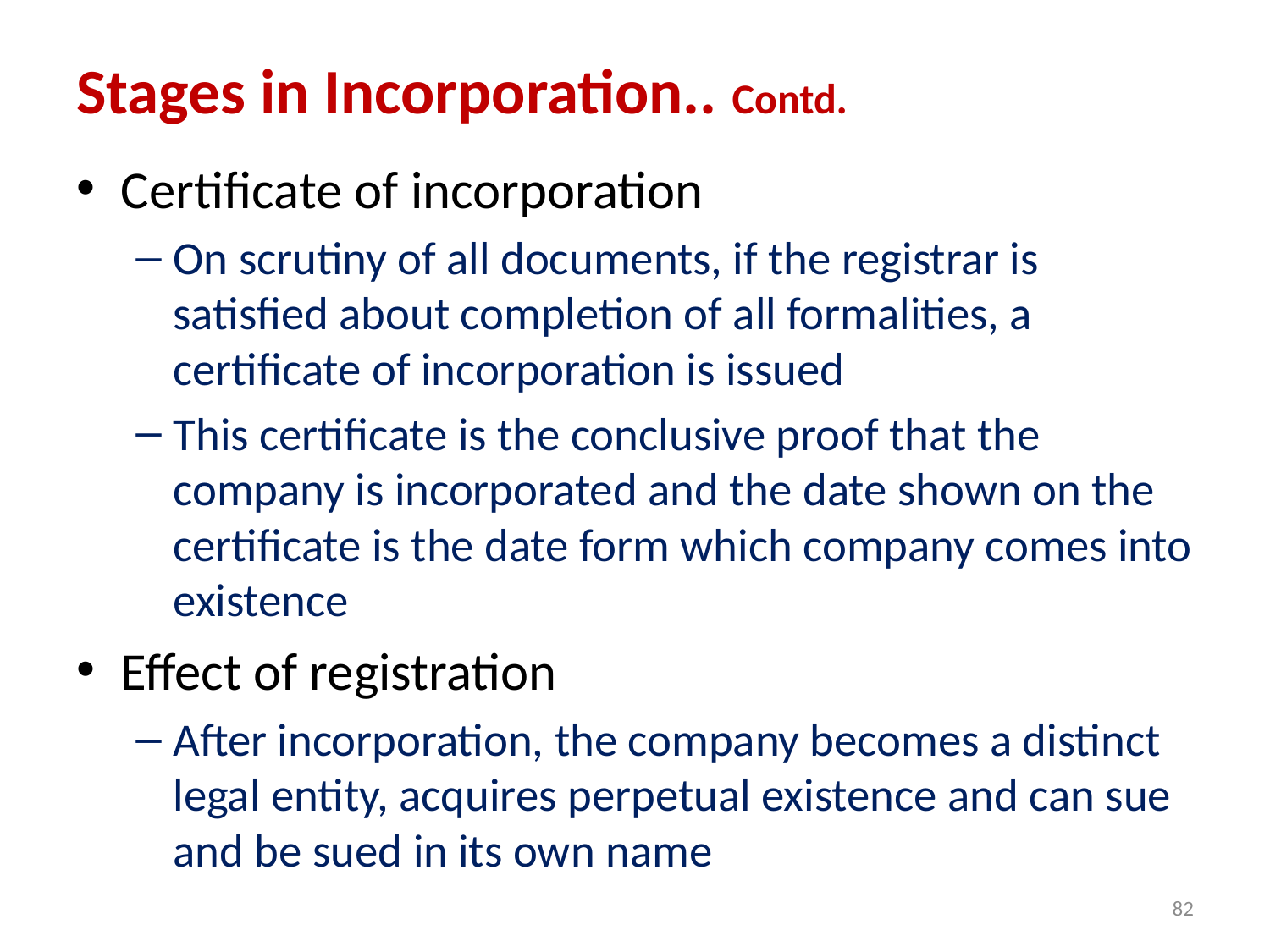

# Stages in Incorporation.. Contd.
Certificate of incorporation
On scrutiny of all documents, if the registrar is satisfied about completion of all formalities, a certificate of incorporation is issued
This certificate is the conclusive proof that the company is incorporated and the date shown on the certificate is the date form which company comes into existence
Effect of registration
After incorporation, the company becomes a distinct legal entity, acquires perpetual existence and can sue and be sued in its own name
82